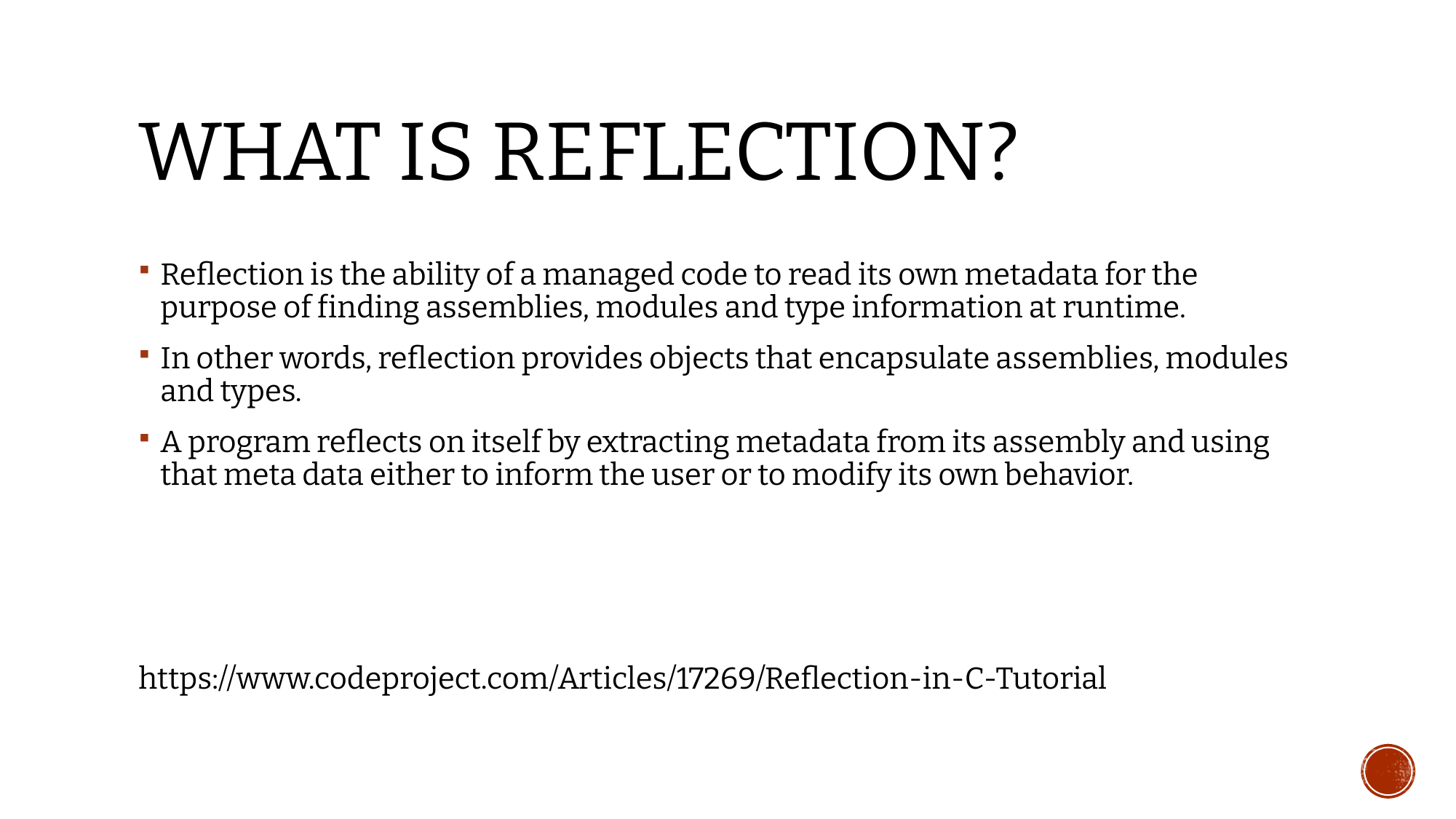

# What is reflection?
Reflection is the ability of a managed code to read its own metadata for the purpose of finding assemblies, modules and type information at runtime.
In other words, reflection provides objects that encapsulate assemblies, modules and types.
A program reflects on itself by extracting metadata from its assembly and using that meta data either to inform the user or to modify its own behavior.

https://www.codeproject.com/Articles/17269/Reflection-in-C-Tutorial